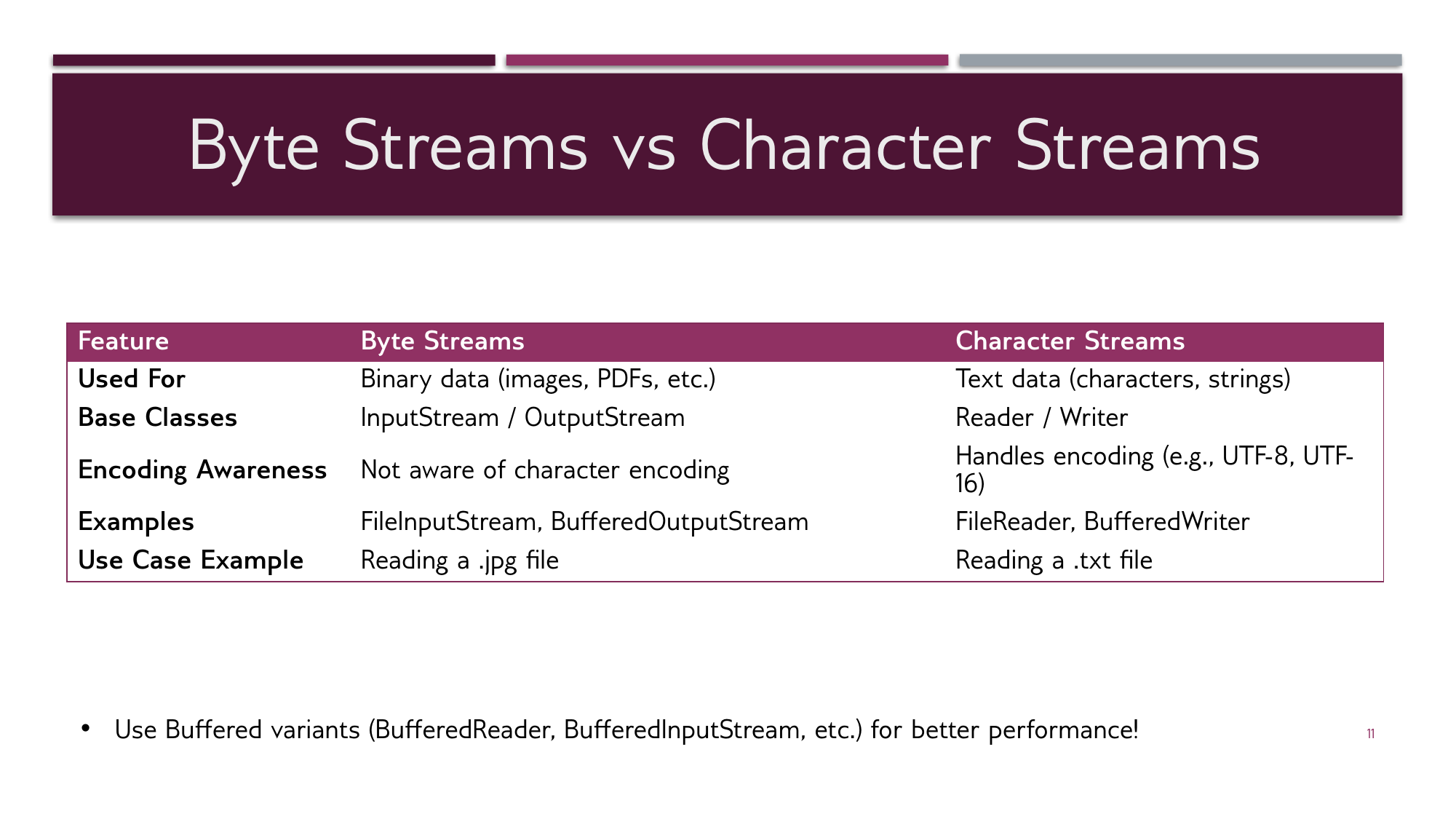

Byte Streams vs Character Streams
| Feature | Byte Streams | Character Streams |
| --- | --- | --- |
| Used For | Binary data (images, PDFs, etc.) | Text data (characters, strings) |
| Base Classes | InputStream / OutputStream | Reader / Writer |
| Encoding Awareness | Not aware of character encoding | Handles encoding (e.g., UTF-8, UTF-16) |
| Examples | FileInputStream, BufferedOutputStream | FileReader, BufferedWriter |
| Use Case Example | Reading a .jpg file | Reading a .txt file |
Use Buffered variants (BufferedReader, BufferedInputStream, etc.) for better performance!
11